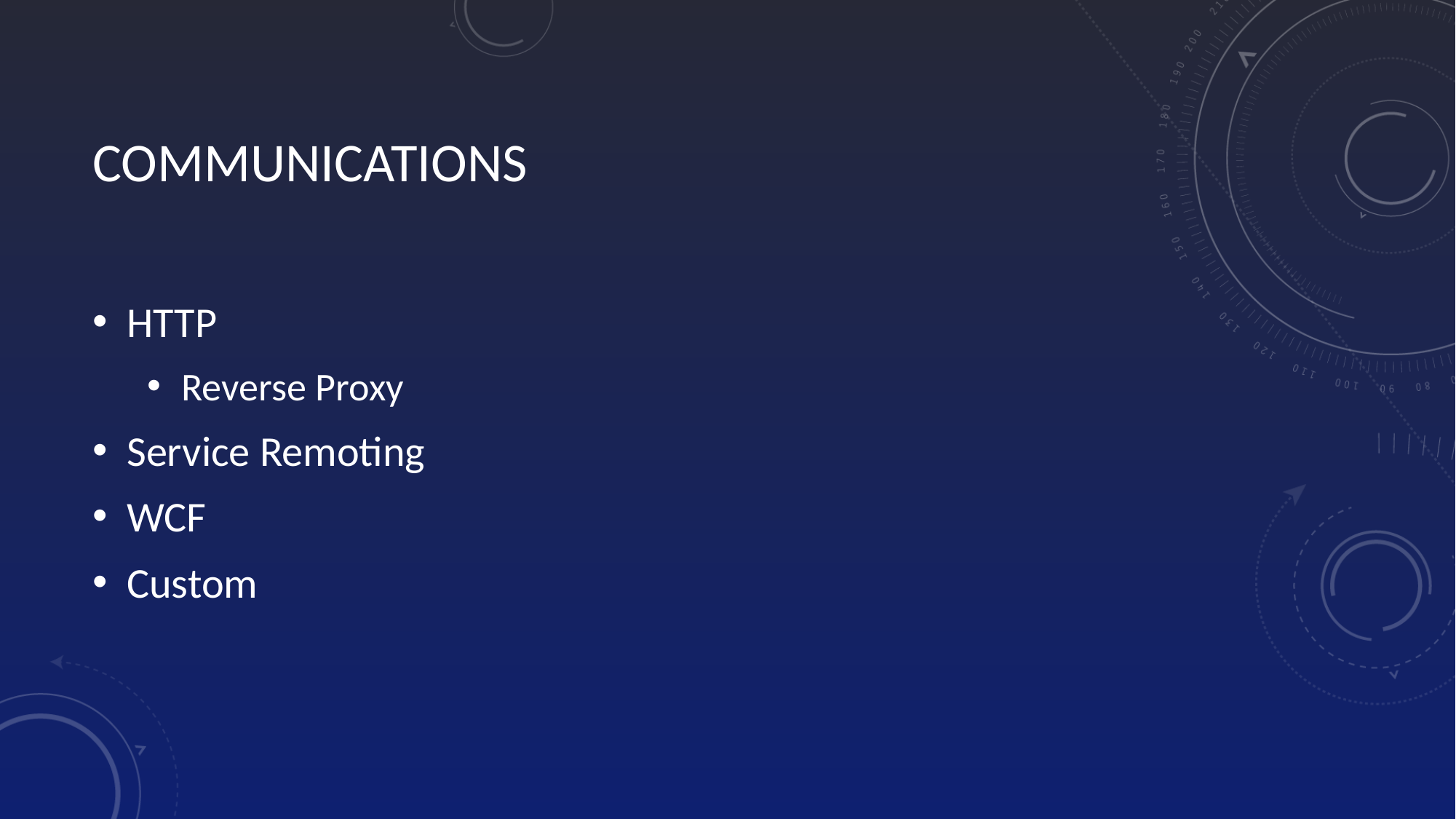

# Communications
HTTP
Reverse Proxy
Service Remoting
WCF
Custom